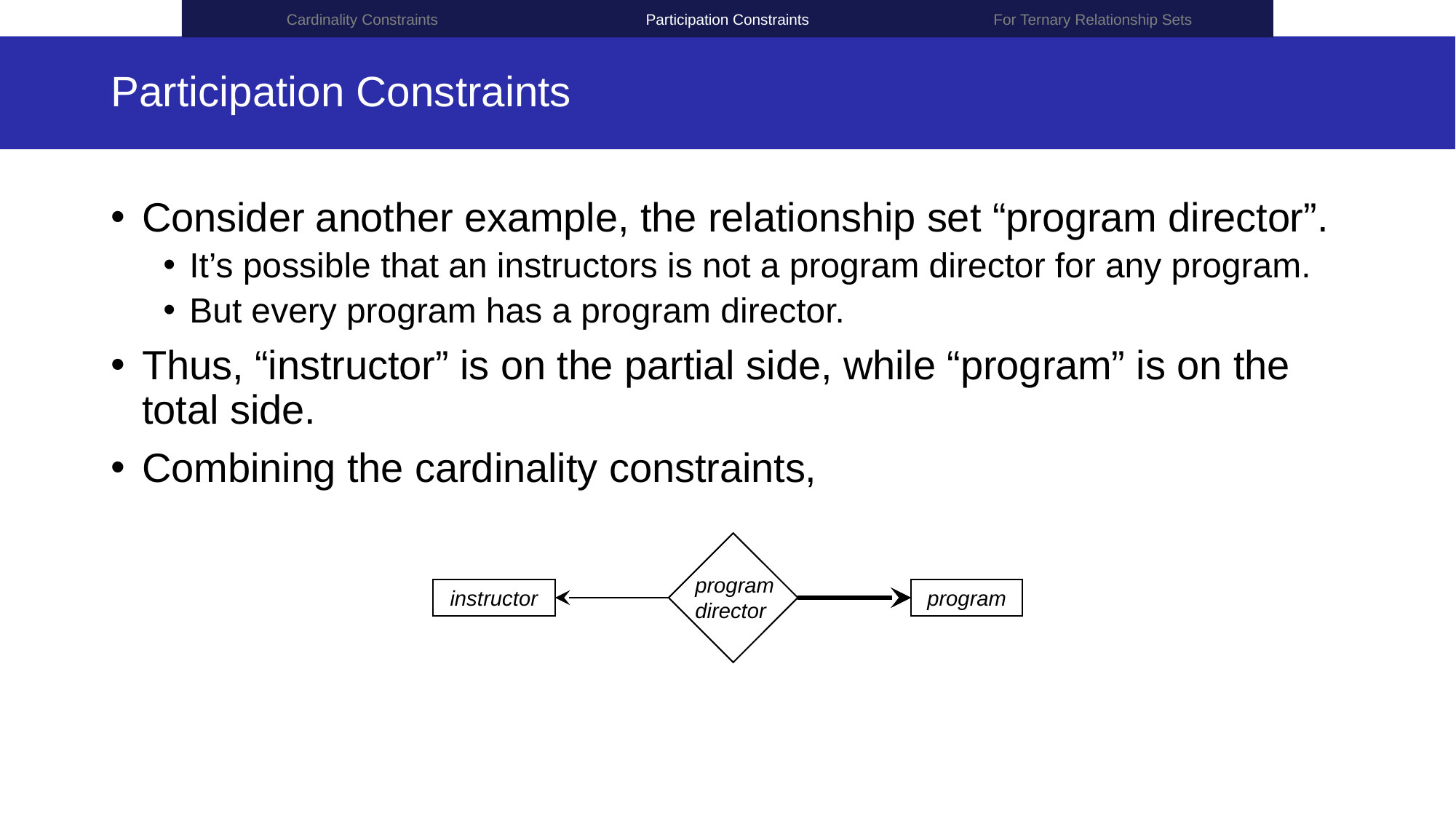

For Ternary Relationship Sets
Cardinality Constraints
Participation Constraints
# Participation Constraints
Consider another example, the relationship set “program director”.
It’s possible that an instructors is not a program director for any program.
But every program has a program director.
Thus, “instructor” is on the partial side, while “program” is on the total side.
Combining the cardinality constraints,

program
director
instructor
program